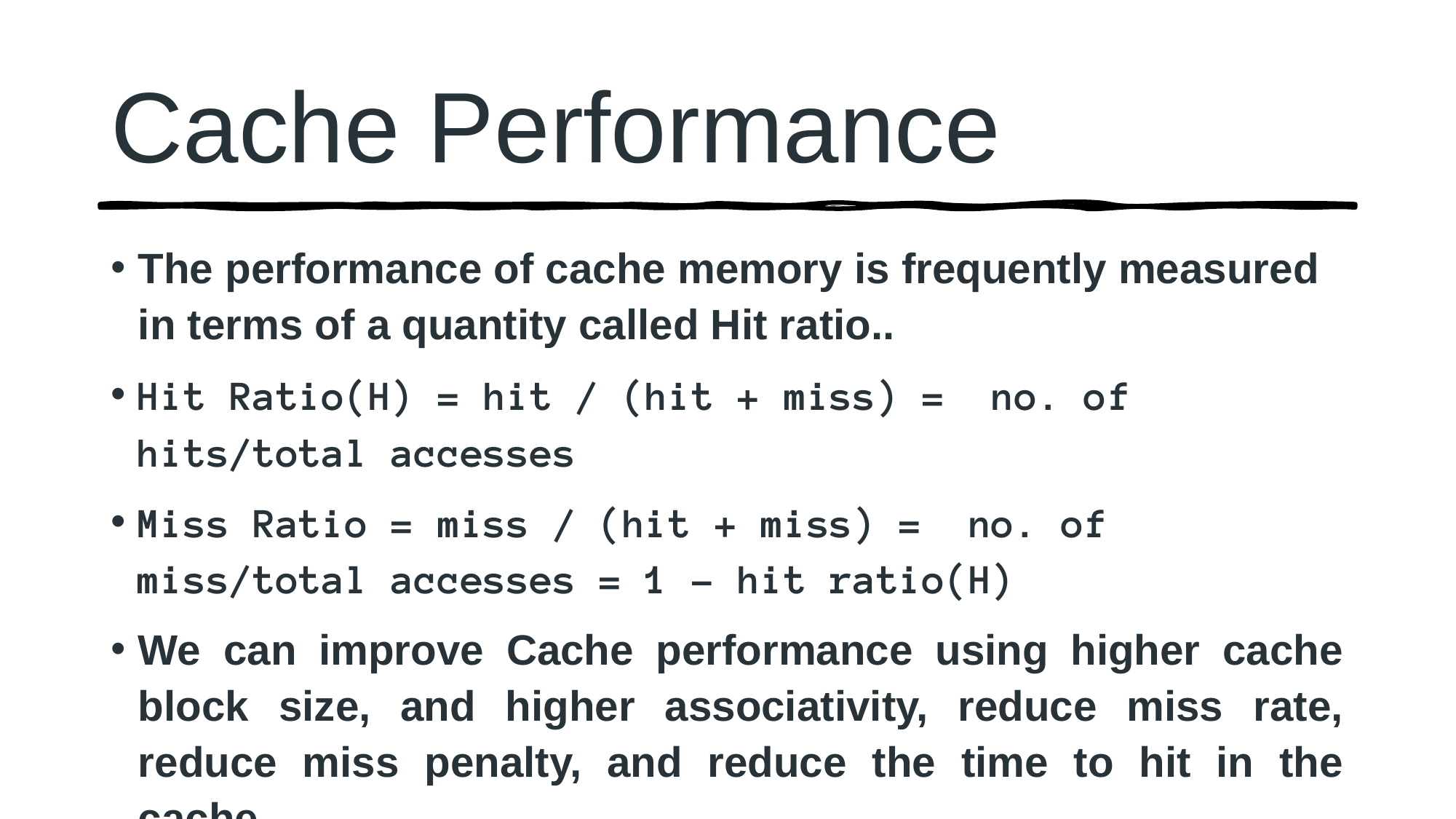

# Cache Performance
The performance of cache memory is frequently measured in terms of a quantity called Hit ratio..
Hit Ratio(H) = hit / (hit + miss) =  no. of hits/total accesses
Miss Ratio = miss / (hit + miss) =  no. of miss/total accesses = 1 - hit ratio(H)
We can improve Cache performance using higher cache block size, and higher associativity, reduce miss rate, reduce miss penalty, and reduce the time to hit in the cache.